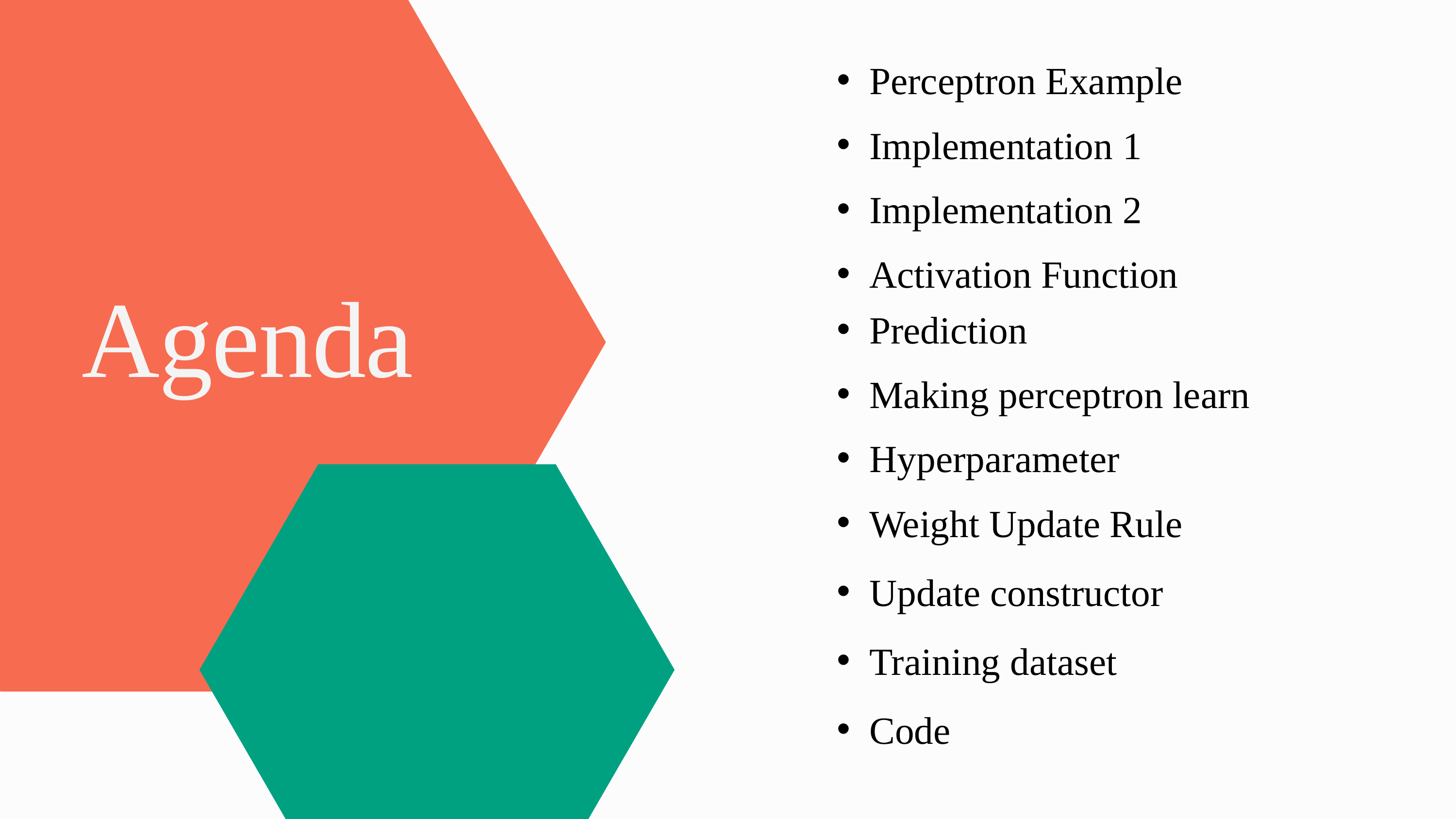

Perceptron Example
Implementation 1
Implementation 2
Activation Function
Agenda
Prediction
Making perceptron learn
Hyperparameter

Weight Update Rule
Update constructor
Training dataset
Code